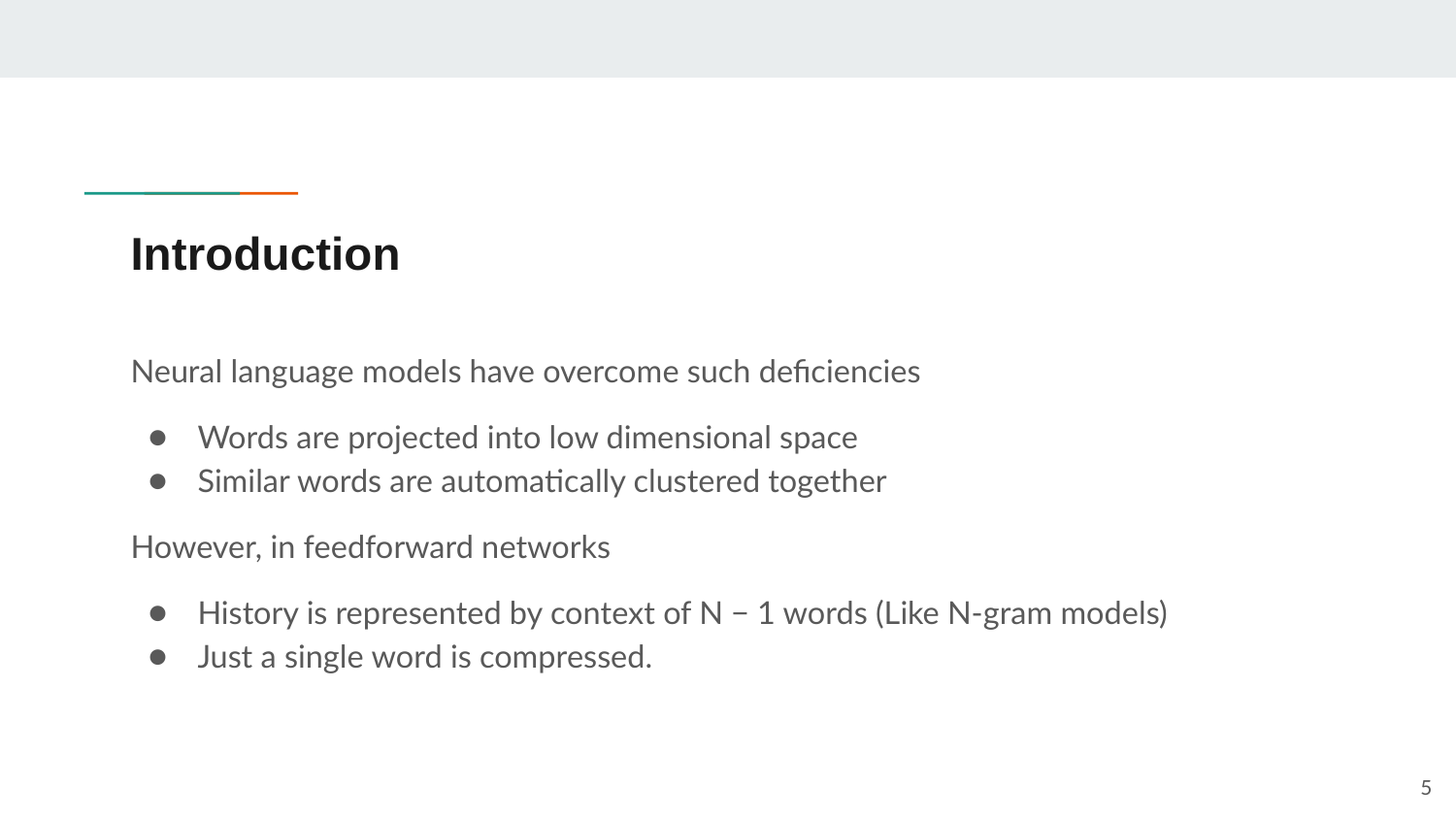

# Introduction
Neural language models have overcome such deficiencies
Words are projected into low dimensional space
Similar words are automatically clustered together
However, in feedforward networks
History is represented by context of N − 1 words (Like N-gram models)
Just a single word is compressed.
5